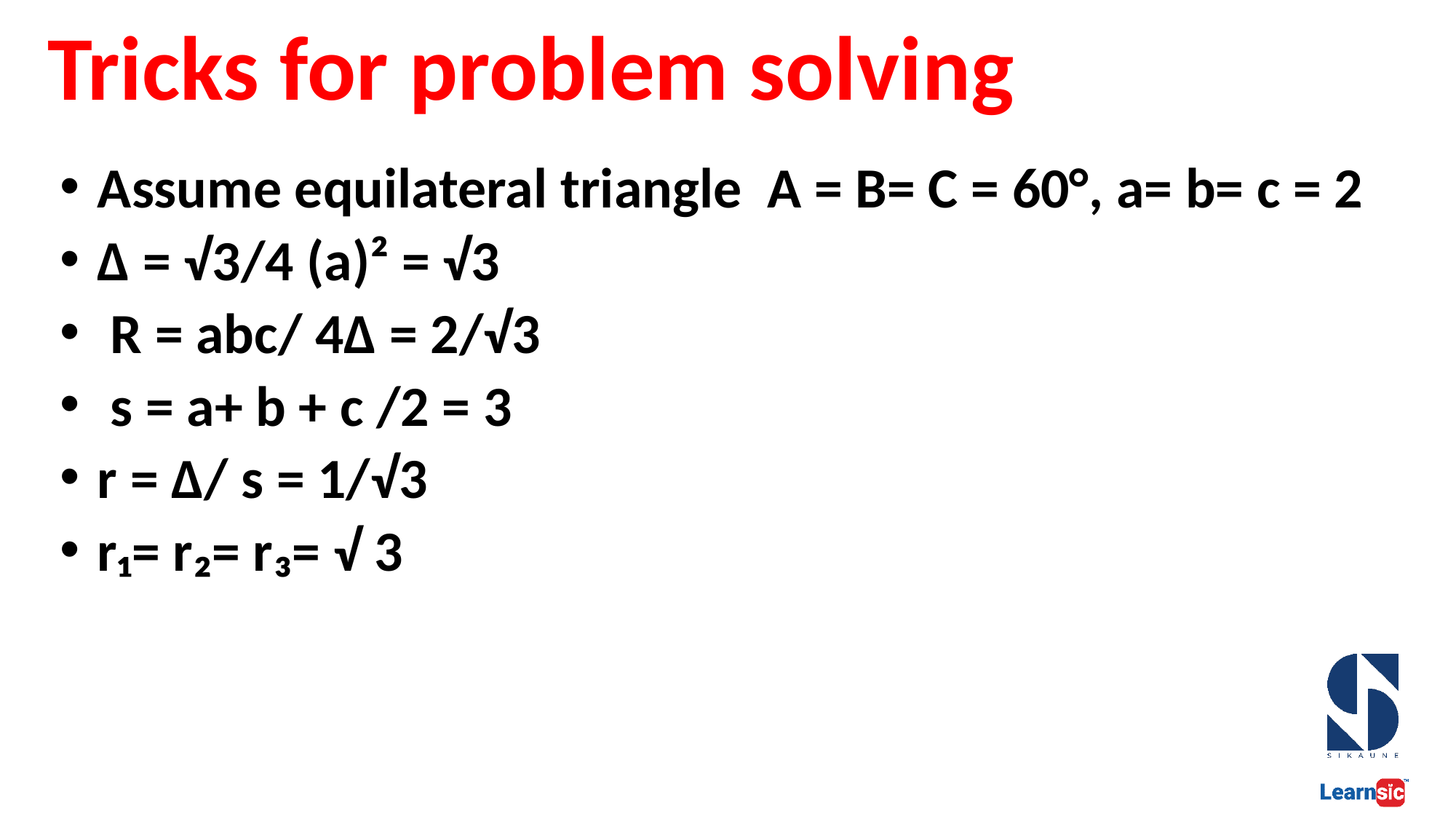

# Tricks for problem solving
Assume equilateral triangle  A = B= C = 60°, a= b= c = 2
∆ = √3/4 (a)² = √3
 R = abc/ 4∆ = 2/√3
 s = a+ b + c /2 = 3
r = ∆/ s = 1/√3
r₁= r₂= r₃= √ 3